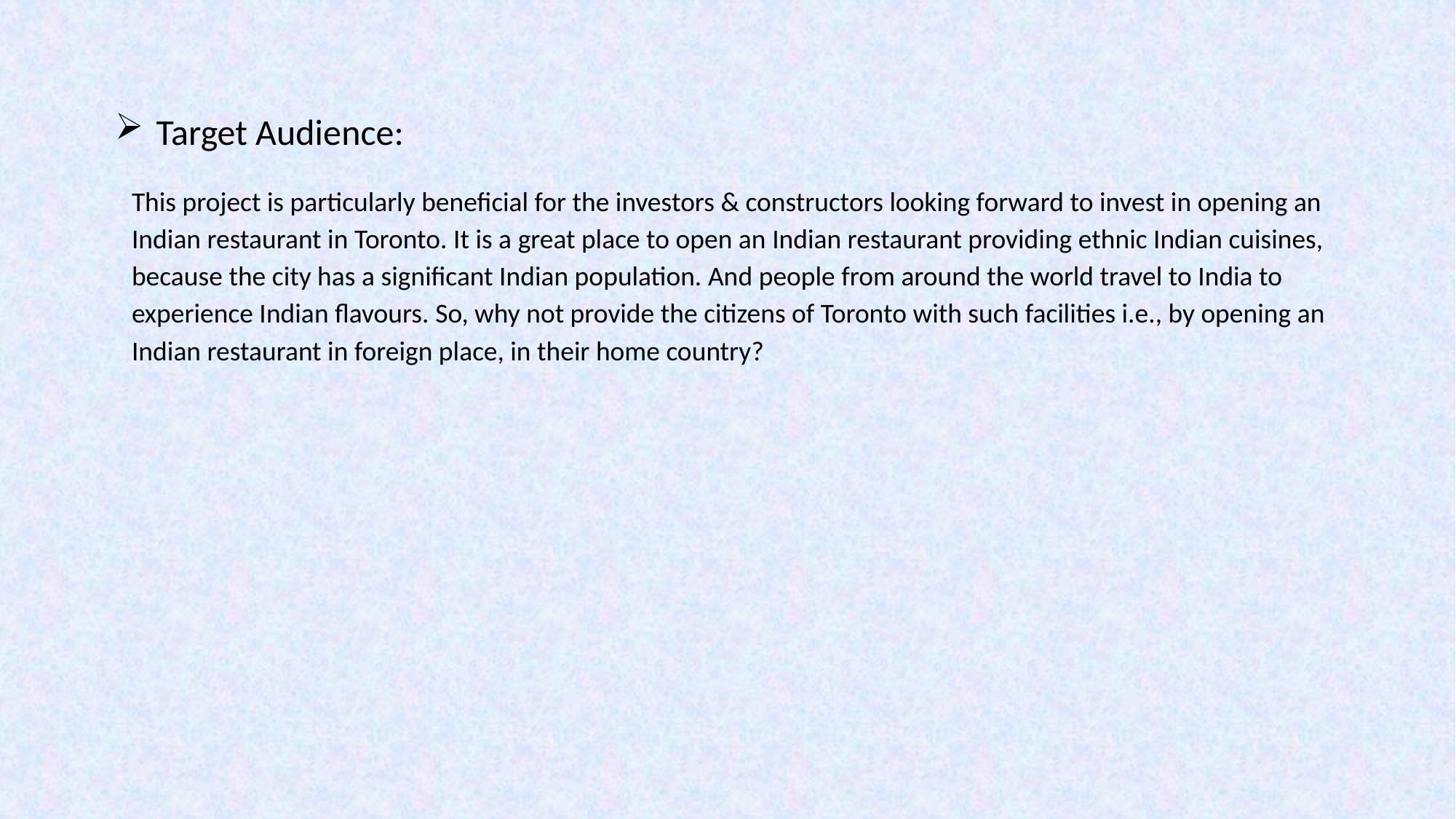

Target Audience:
This project is particularly beneficial for the investors & constructors looking forward to invest in opening an Indian restaurant in Toronto. It is a great place to open an Indian restaurant providing ethnic Indian cuisines, because the city has a significant Indian population. And people from around the world travel to India to experience Indian flavours. So, why not provide the citizens of Toronto with such facilities i.e., by opening an Indian restaurant in foreign place, in their home country?